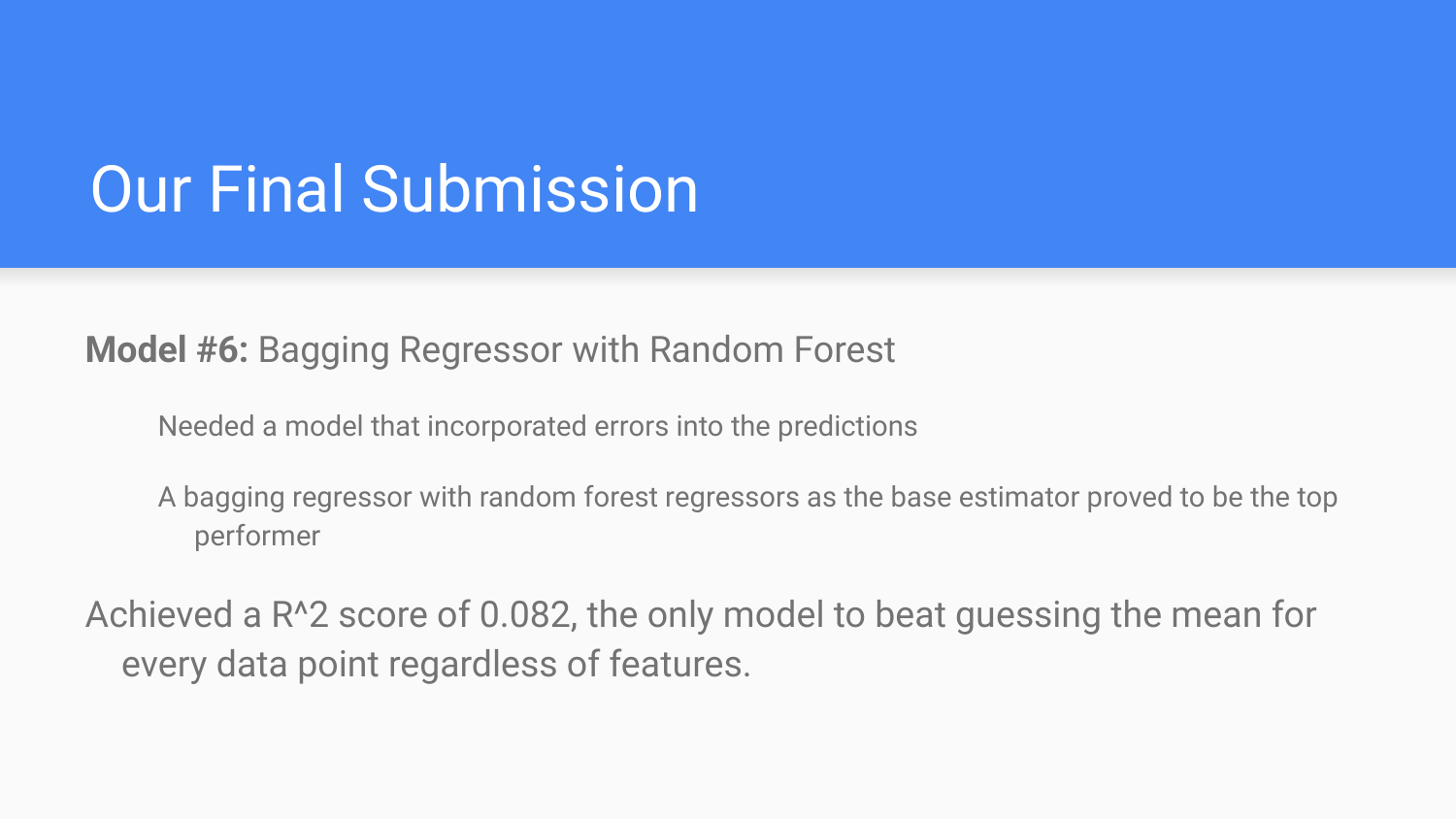

# Our Final Submission
Model #6: Bagging Regressor with Random Forest
Needed a model that incorporated errors into the predictions
A bagging regressor with random forest regressors as the base estimator proved to be the top performer
Achieved a R^2 score of 0.082, the only model to beat guessing the mean for every data point regardless of features.